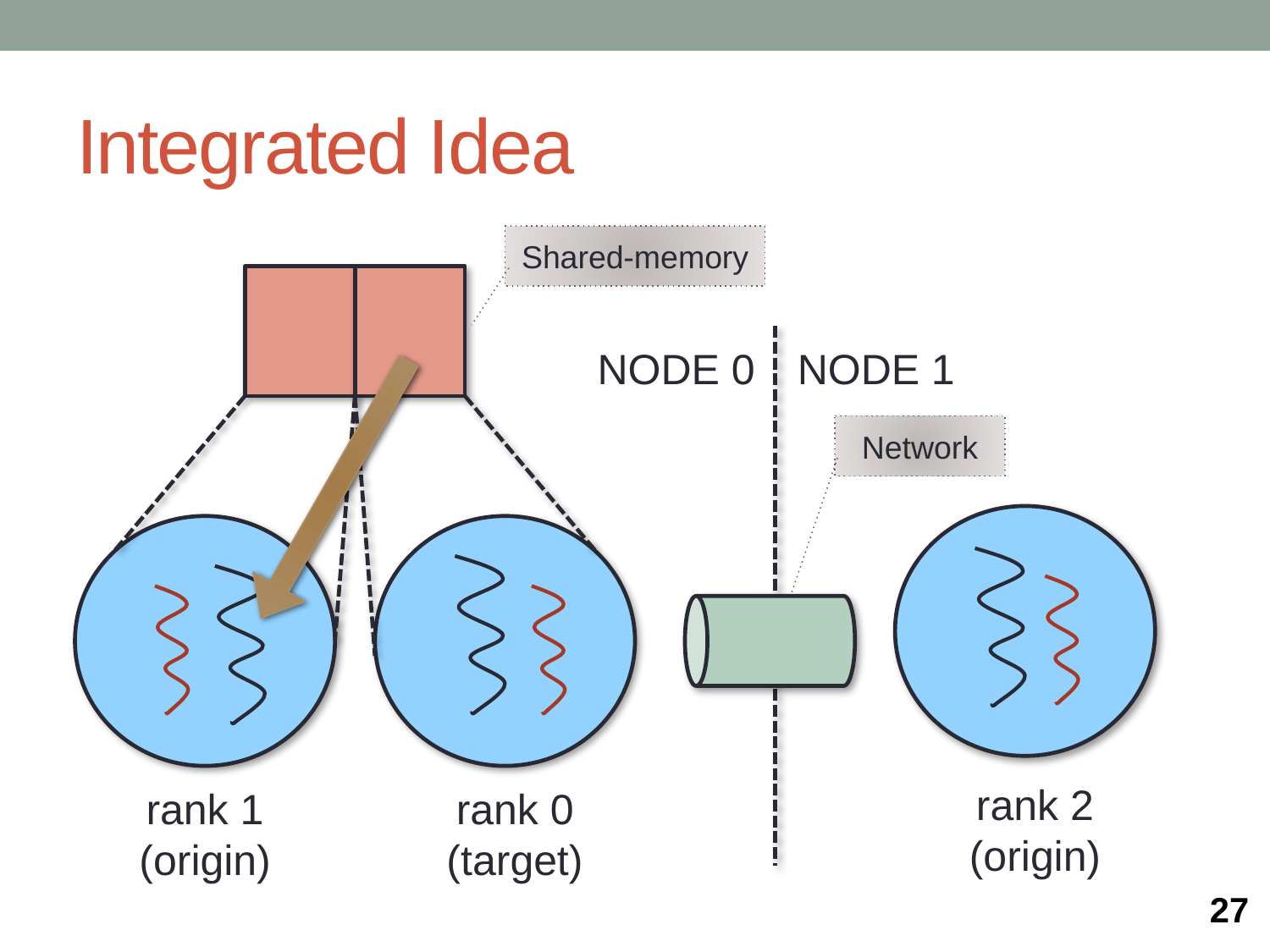

# Integrated Idea
Shared-memory

NODE 0
NODE 1
Network

rank 2
(origin)
rank 1
(origin)
rank 0
(target)
27